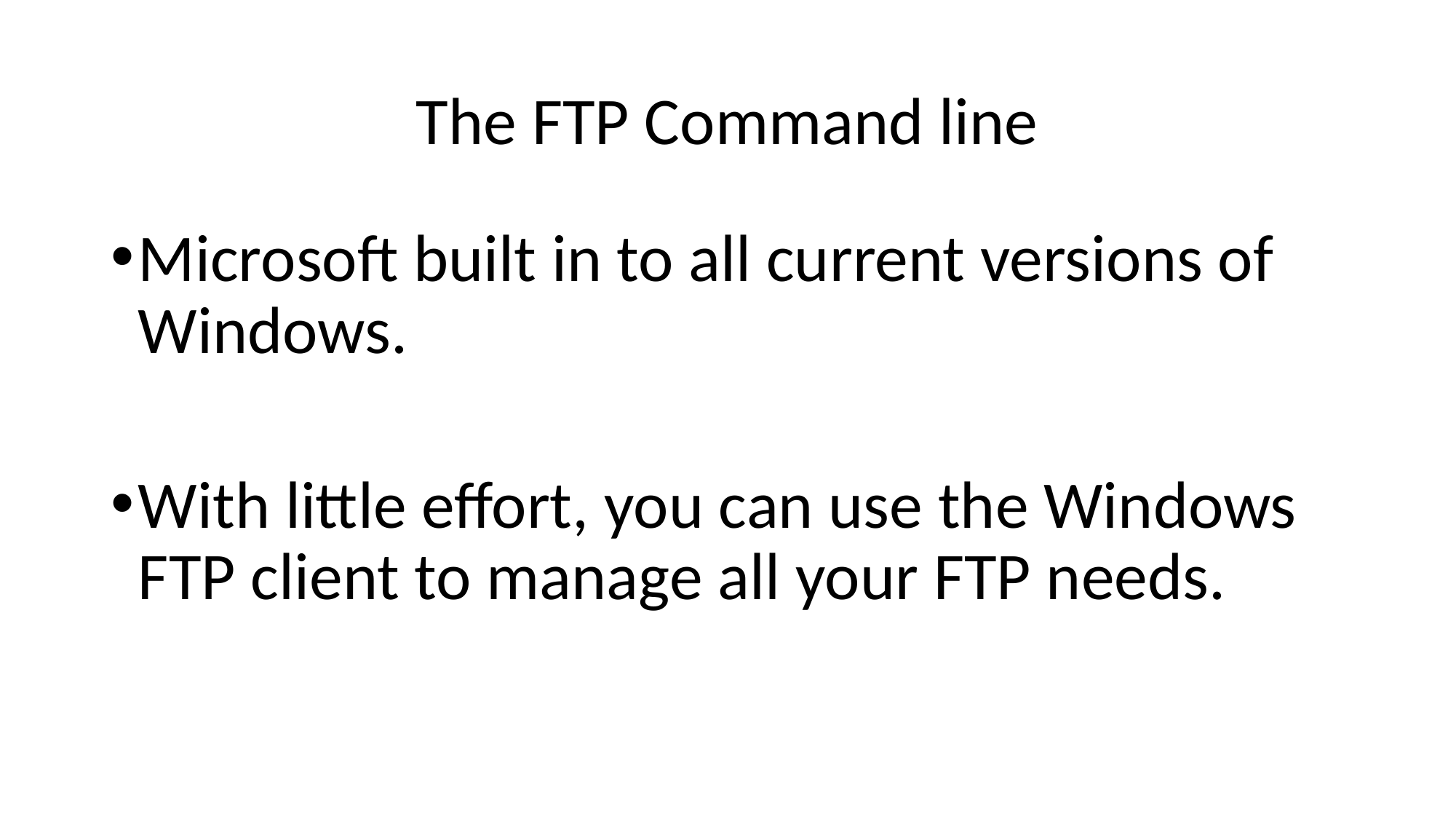

# The FTP Command line
Microsoft built in to all current versions of Windows.

With little effort, you can use the Windows FTP client to manage all your FTP needs.